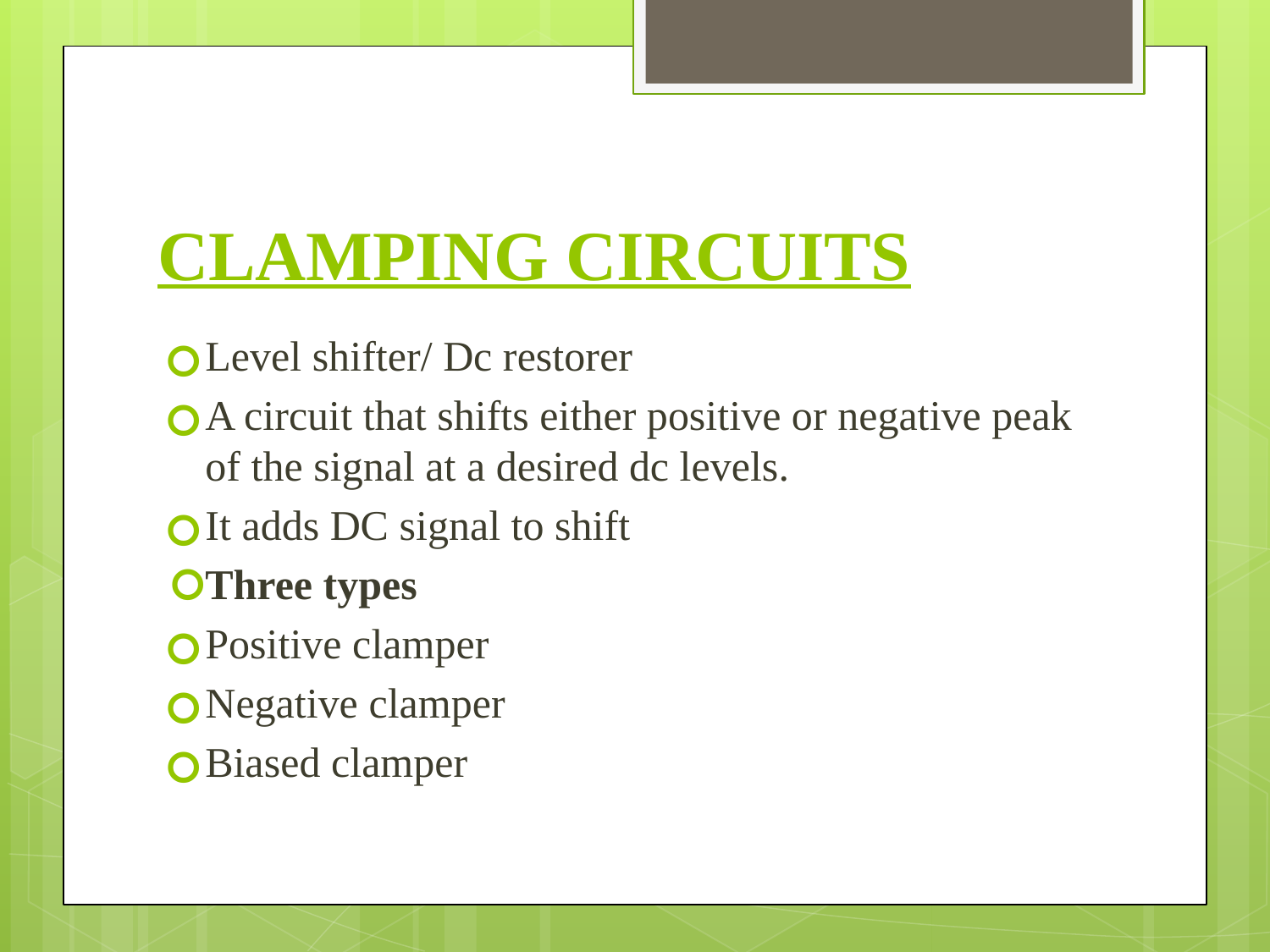

# CLAMPING CIRCUITS
Level shifter/ Dc restorer
A circuit that shifts either positive or negative peak of the signal at a desired dc levels.
It adds DC signal to shift
Three types
Positive clamper
Negative clamper
Biased clamper